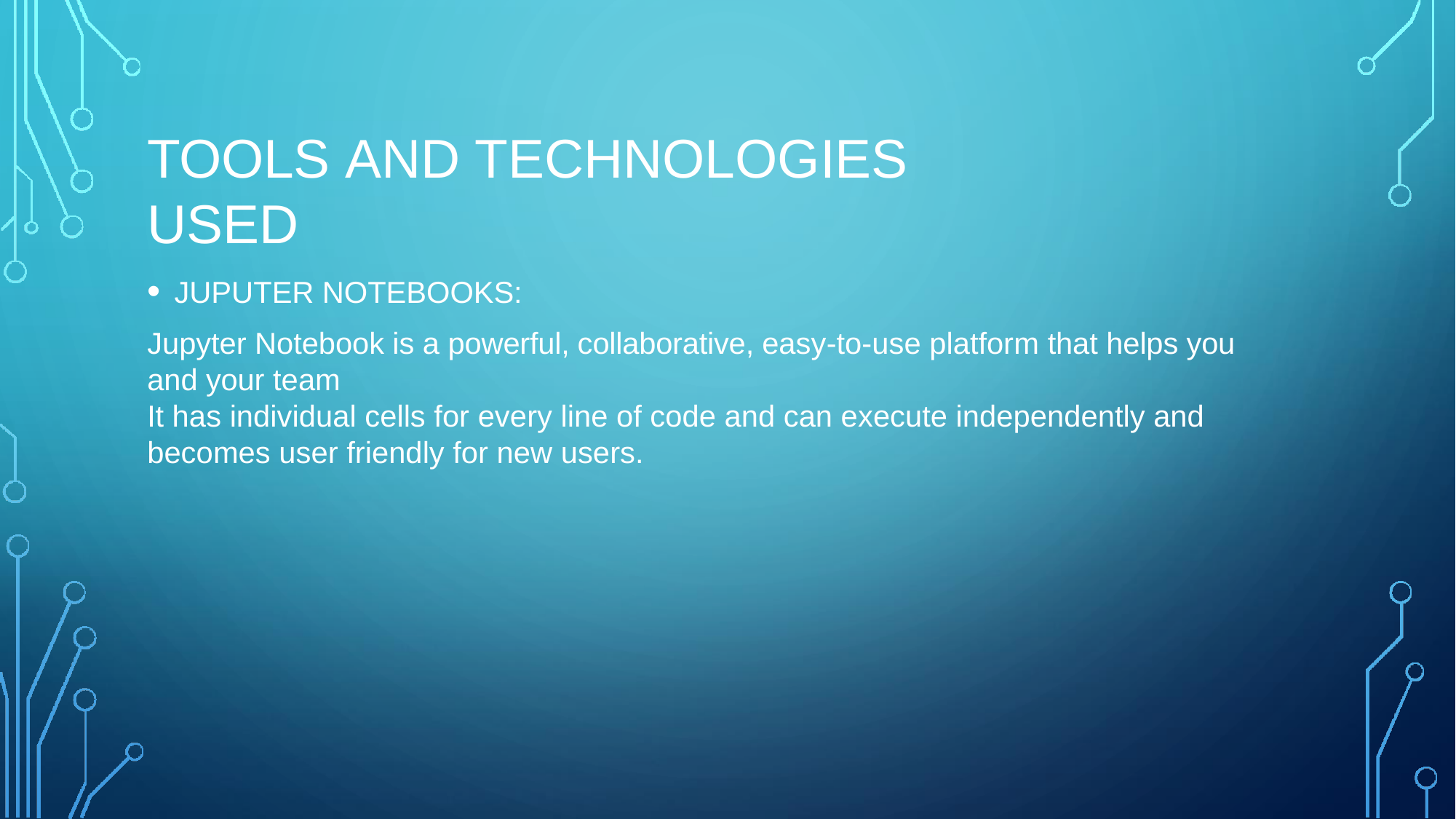

# TOOLS AND TECHNOLOGIES USED
JUPUTER NOTEBOOKS:
Jupyter Notebook is a powerful, collaborative, easy-to-use platform that helps you and your team
It has individual cells for every line of code and can execute independently and becomes user friendly for new users.